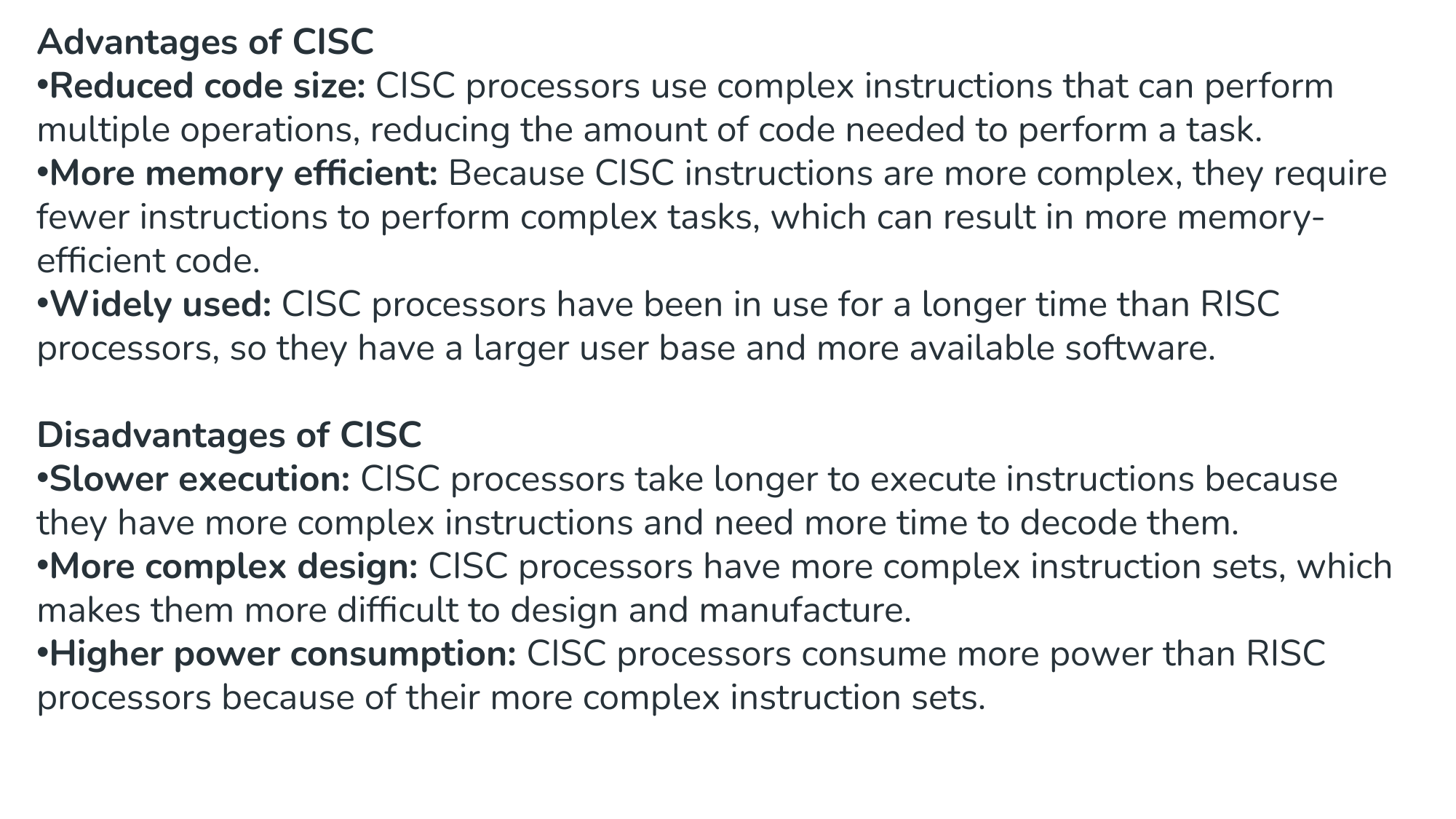

Advantages of CISC
Reduced code size: CISC processors use complex instructions that can perform multiple operations, reducing the amount of code needed to perform a task.
More memory efficient: Because CISC instructions are more complex, they require fewer instructions to perform complex tasks, which can result in more memory-efficient code.
Widely used: CISC processors have been in use for a longer time than RISC processors, so they have a larger user base and more available software.
Disadvantages of CISC
Slower execution: CISC processors take longer to execute instructions because they have more complex instructions and need more time to decode them.
More complex design: CISC processors have more complex instruction sets, which makes them more difficult to design and manufacture.
Higher power consumption: CISC processors consume more power than RISC processors because of their more complex instruction sets.